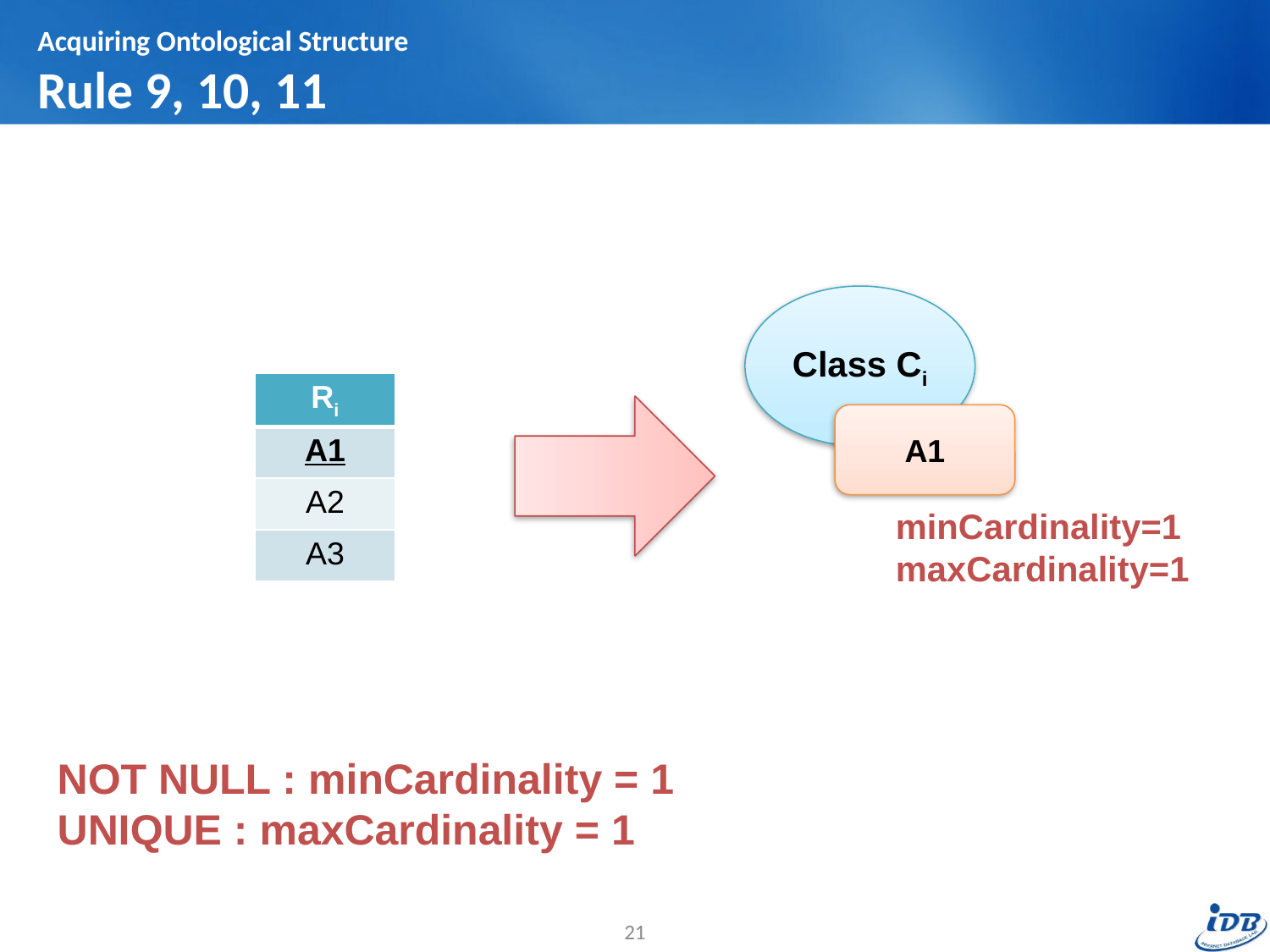

# Acquiring Ontological Structure Rule 9, 10, 11
Class Ci
| Ri |
| --- |
| A1 |
| A2 |
| A3 |

A1
minCardinality=1
maxCardinality=1
NOT NULL : minCardinality = 1
UNIQUE : maxCardinality = 1
21